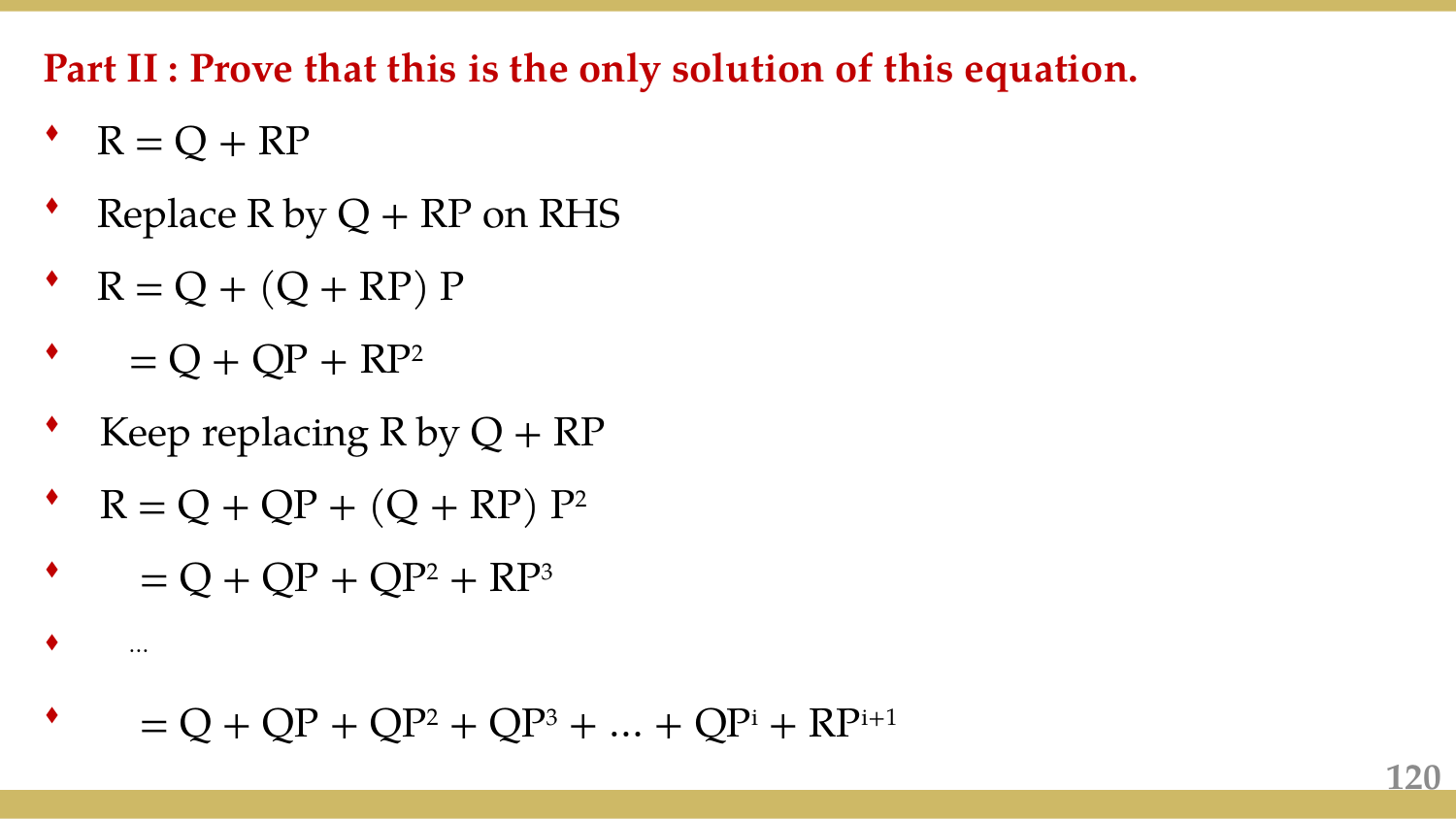

Part II : Prove that this is the only solution of this equation.
R = Q + RP
Replace R by Q + RP on RHS
R = Q + (Q + RP) P
= Q + QP + RP2
Keep replacing R by Q + RP
R = Q + QP + (Q + RP) P2
 = Q + QP + QP2 + RP3
…
 = Q + QP + QP2 + QP3 + … + QPi + RPi+1
120